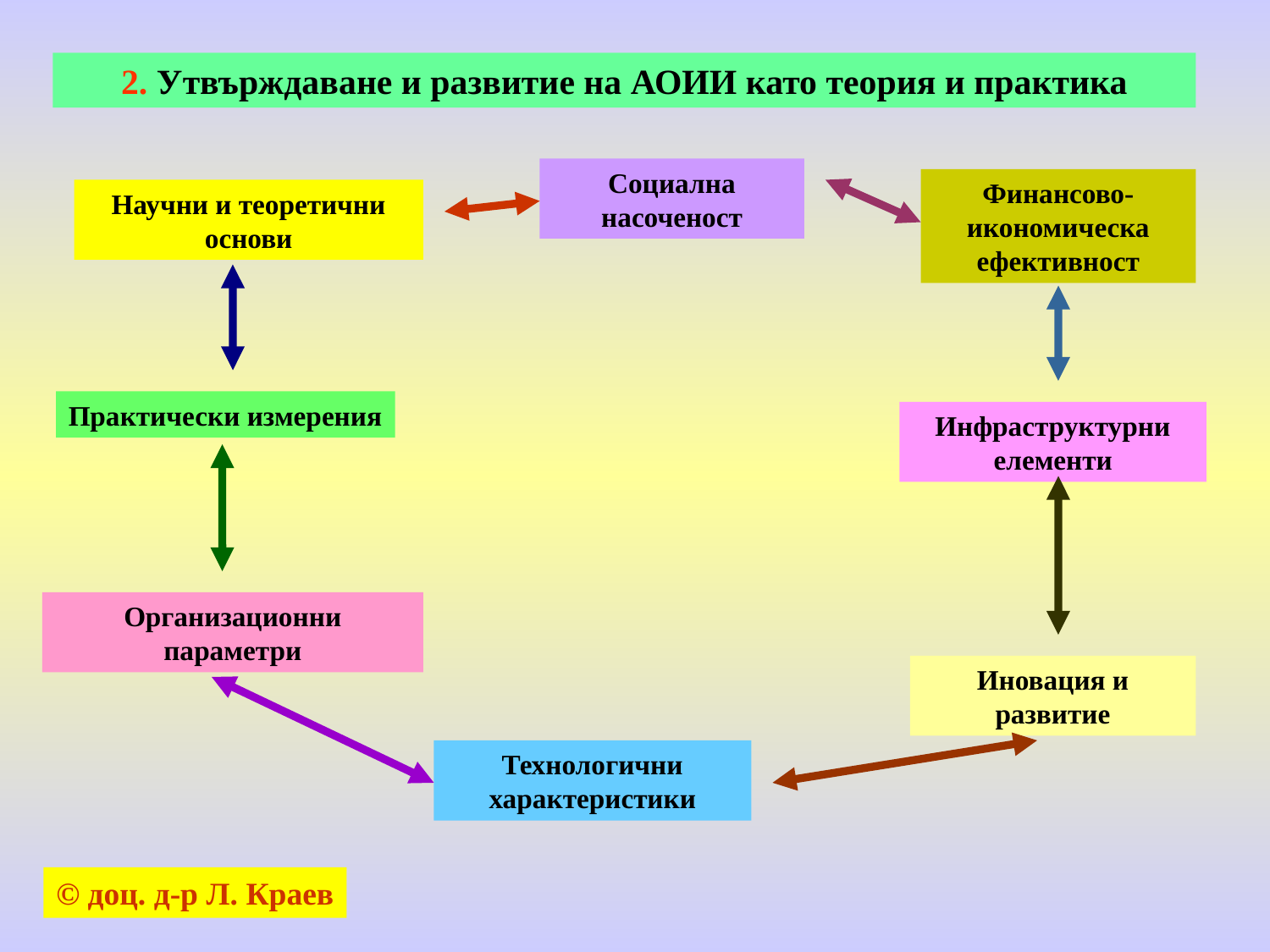

2. Утвърждаване и развитие на АОИИ като теория и практика
Социална насоченост
Финансово-икономическа ефективност
Научни и теоретични основи

Практически измерения
Инфраструктурни елементи

Организационни параметри
Иновация и развитие

Технологични характеристики

© доц. д-р Л. Краев